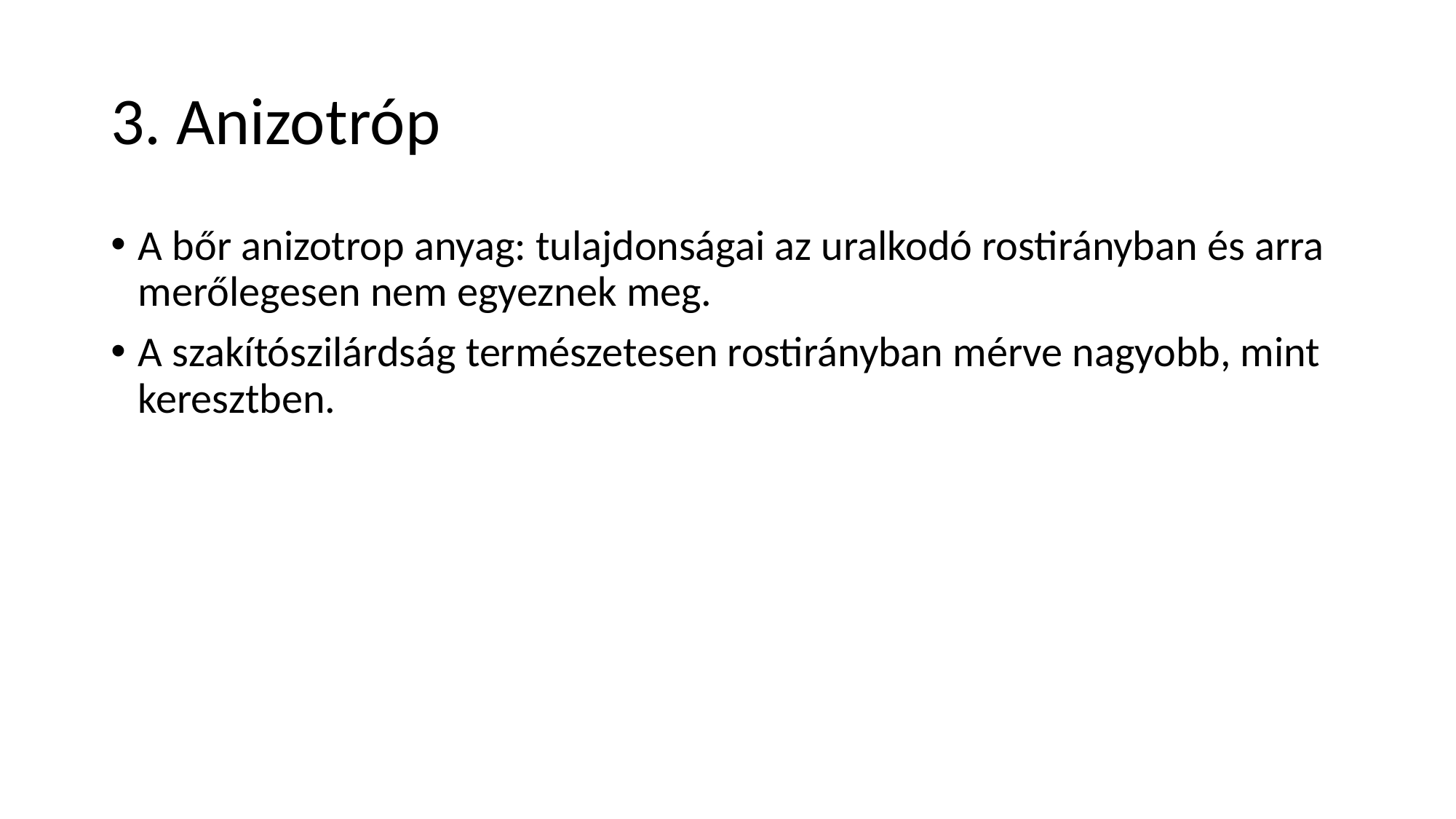

# 3. Anizotróp
A bőr anizotrop anyag: tulajdonságai az uralkodó rostirányban és arra merőlegesen nem egyeznek meg.
A szakítószilárdság természetesen rostirányban mérve nagyobb, mint keresztben.